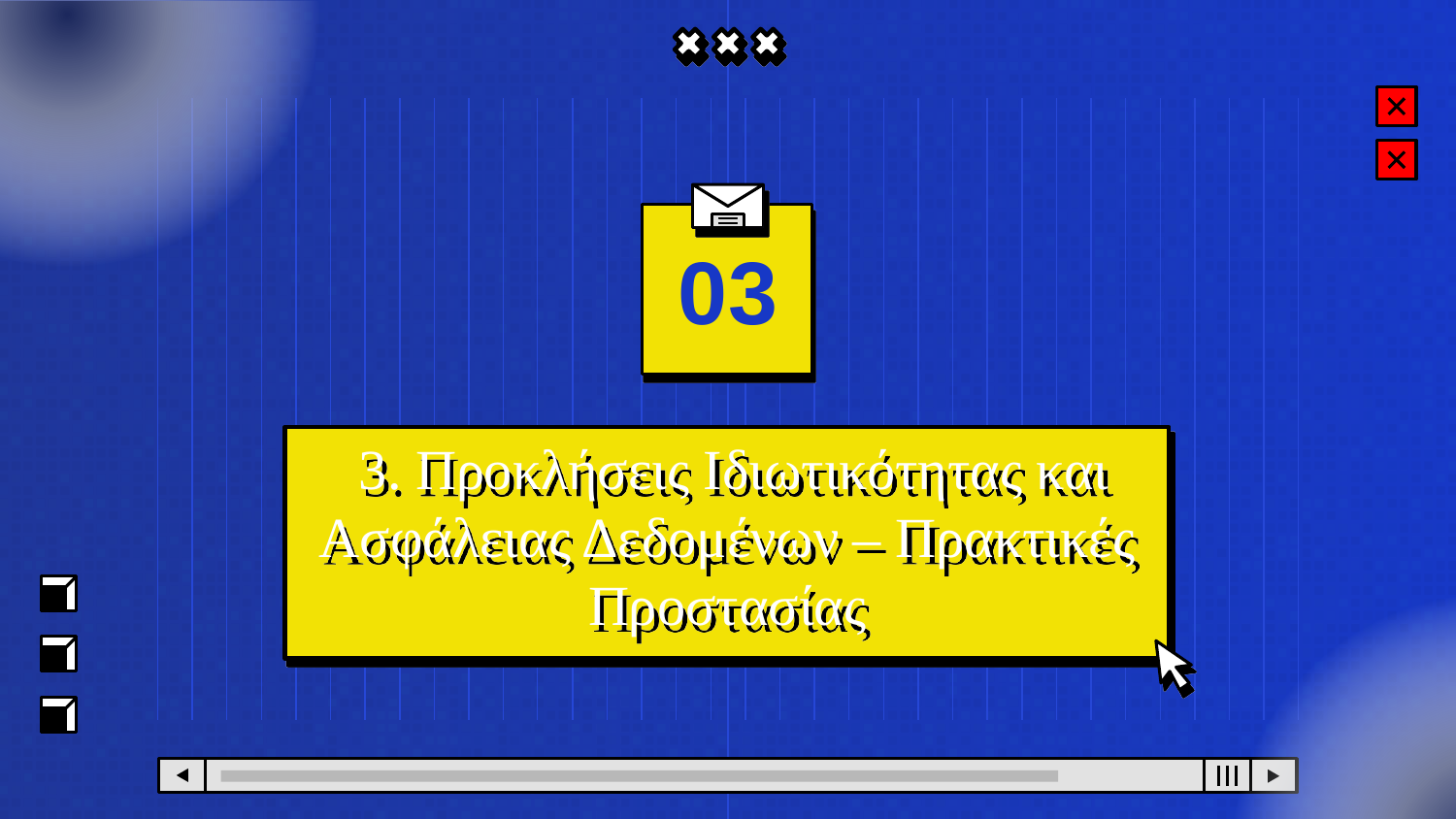

03

# 3. Προκλήσεις Ιδιωτικότητας και Ασφάλειας Δεδομένων – Πρακτικές Προστασίας